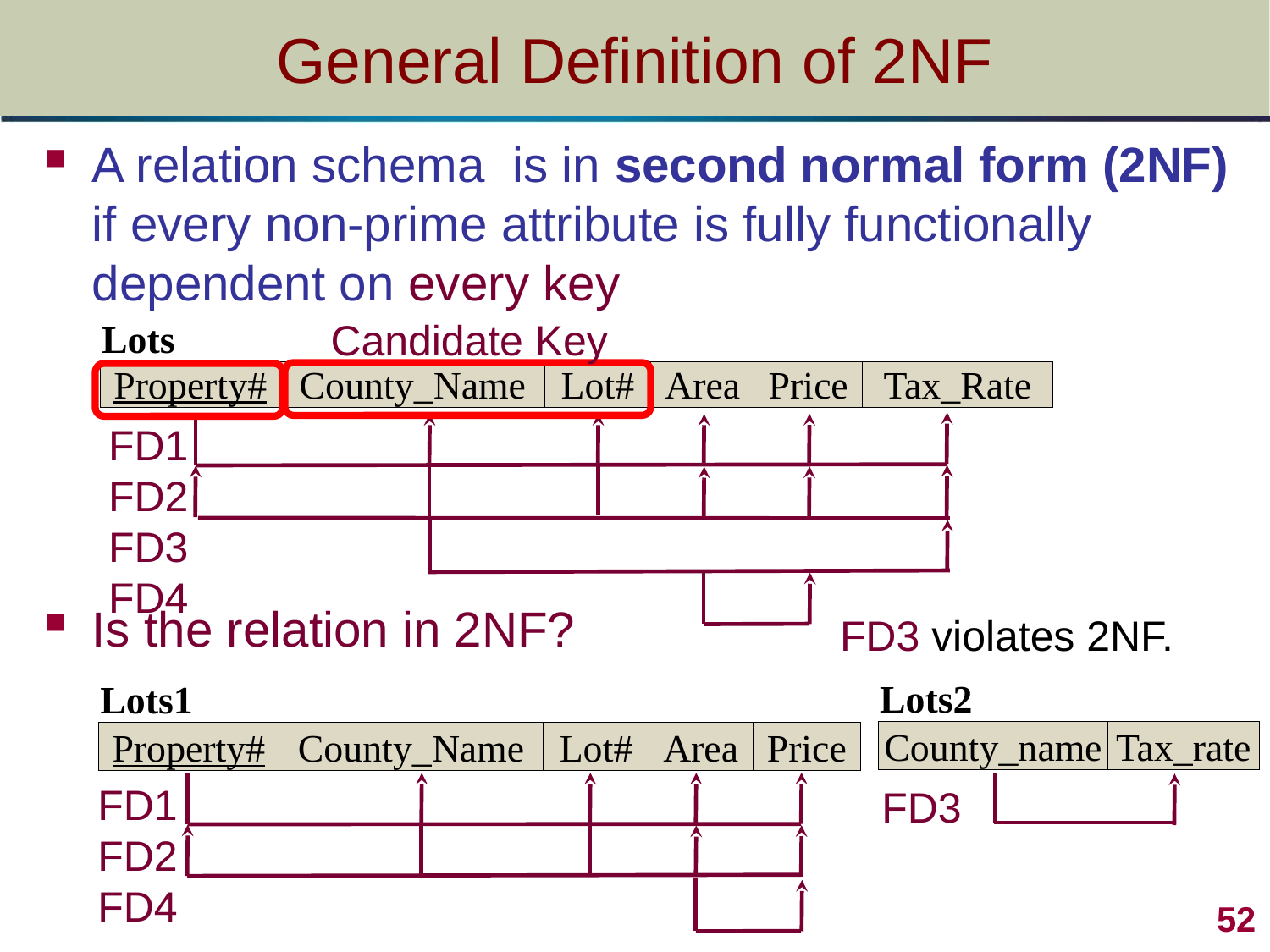

# General Definition of 2NF
A relation schema  is in second normal form (2NF) if every non-prime attribute is fully functionally dependent on every key

Is the relation in 2NF?
Candidate Key
| Lots |  |  |  |  |  |
| --- | --- | --- | --- | --- | --- |
| Property# | County\_Name | Lot# | Area | Price | Tax\_Rate |

FD1
FD2
FD3
FD4
FD3 violates 2NF.
| Lots2 |  |
| --- | --- |
| County\_name | Tax\_rate |
| Lots1 |  |  |  |  |
| --- | --- | --- | --- | --- |
| Property# | County\_Name | Lot# | Area | Price |
FD1
FD2
FD4
FD3
52